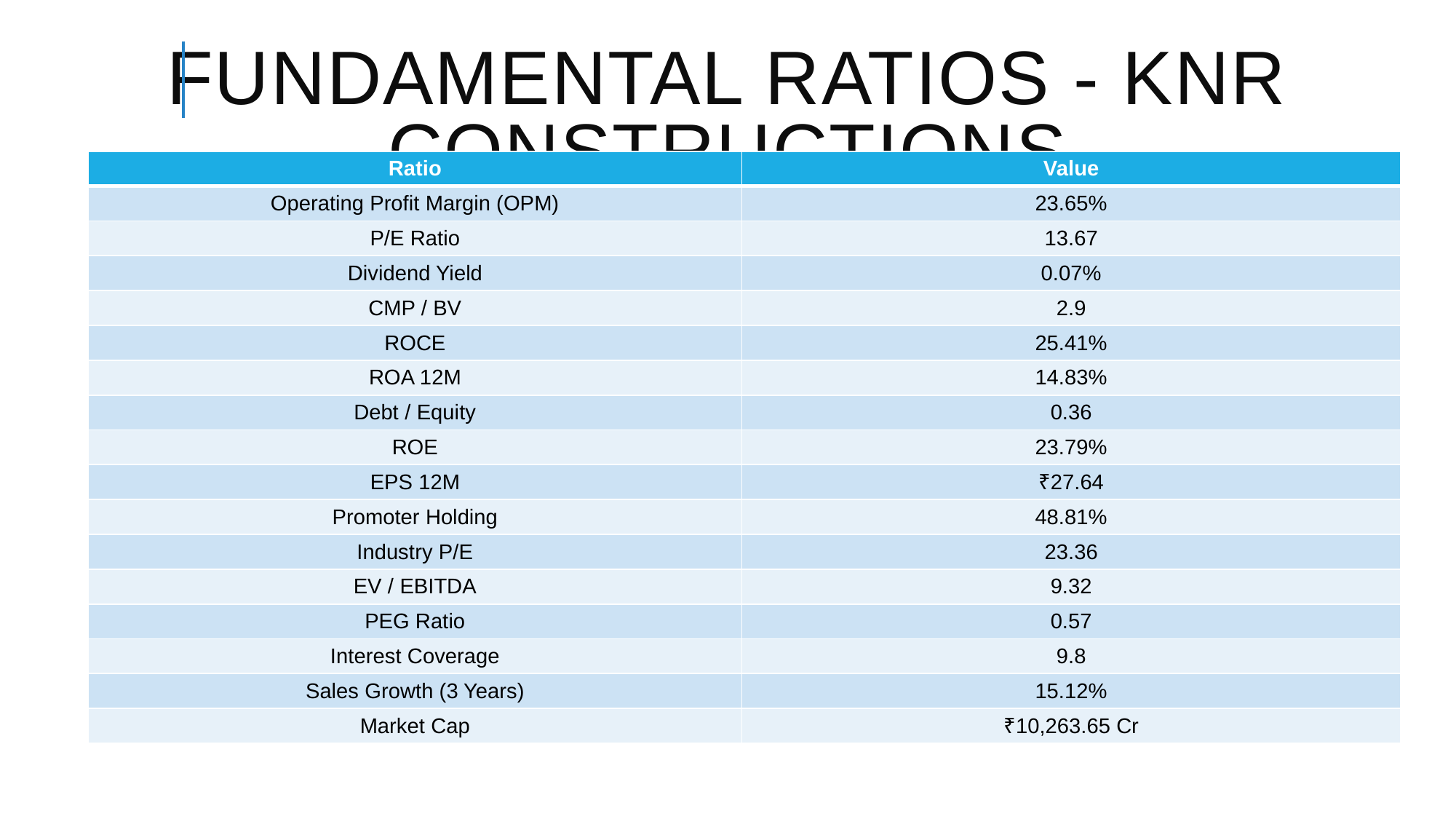

FUNDAMENTAL RATIOS - KNR CONSTRUCTIONS
| Ratio | Value |
| --- | --- |
| Operating Profit Margin (OPM) | 23.65% |
| P/E Ratio | 13.67 |
| Dividend Yield | 0.07% |
| CMP / BV | 2.9 |
| ROCE | 25.41% |
| ROA 12M | 14.83% |
| Debt / Equity | 0.36 |
| ROE | 23.79% |
| EPS 12M | ₹27.64 |
| Promoter Holding | 48.81% |
| Industry P/E | 23.36 |
| EV / EBITDA | 9.32 |
| PEG Ratio | 0.57 |
| Interest Coverage | 9.8 |
| Sales Growth (3 Years) | 15.12% |
| Market Cap | ₹10,263.65 Cr |